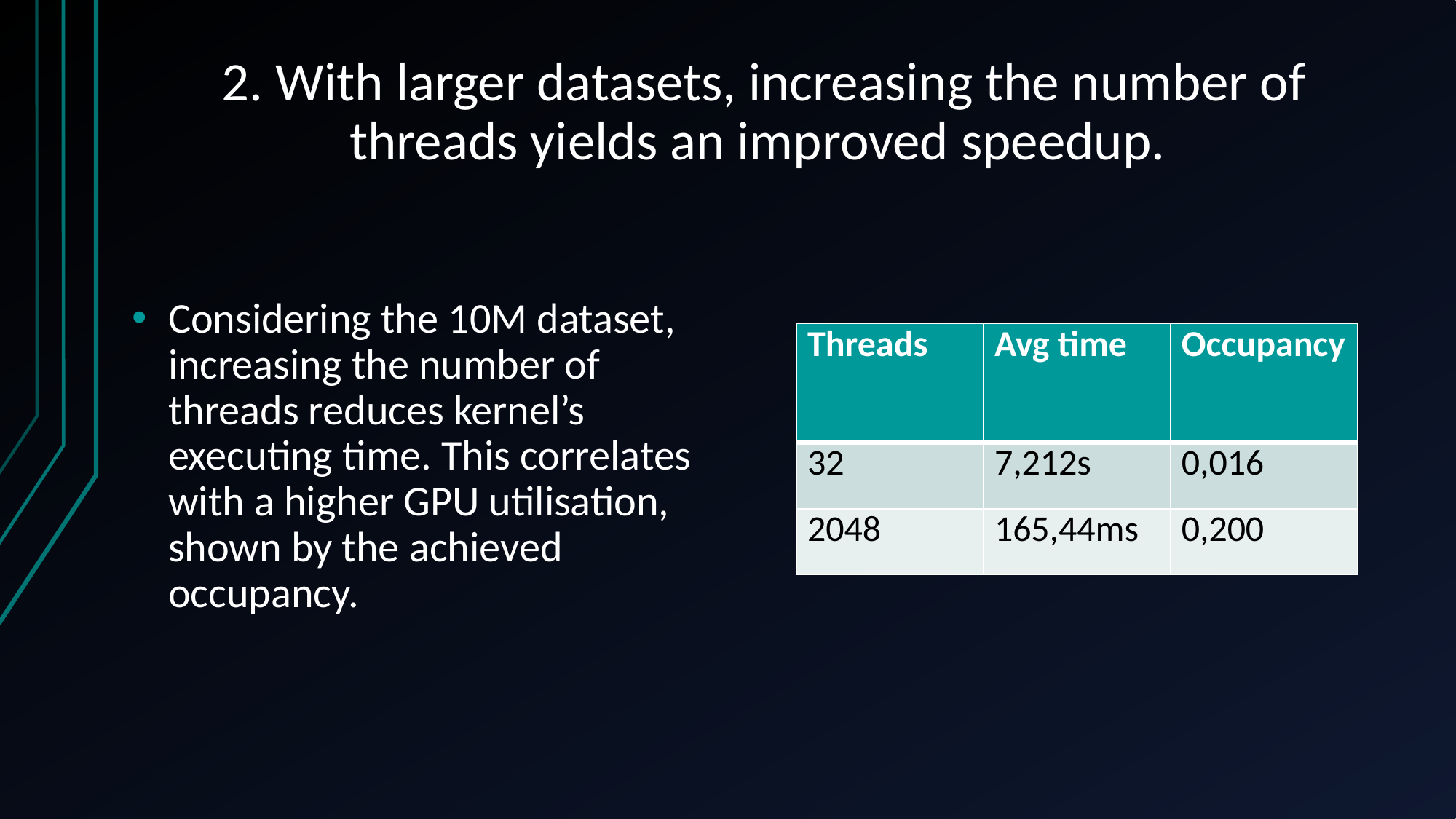

# 2. With larger datasets, increasing the number of threads yields an improved speedup.
Considering the 10M dataset, increasing the number of threads reduces kernel’s executing time. This correlates with a higher GPU utilisation, shown by the achieved occupancy.
| Threads | Avg time | Occupancy |
| --- | --- | --- |
| 32 | 7,212s | 0,016 |
| 2048 | 165,44ms | 0,200 |